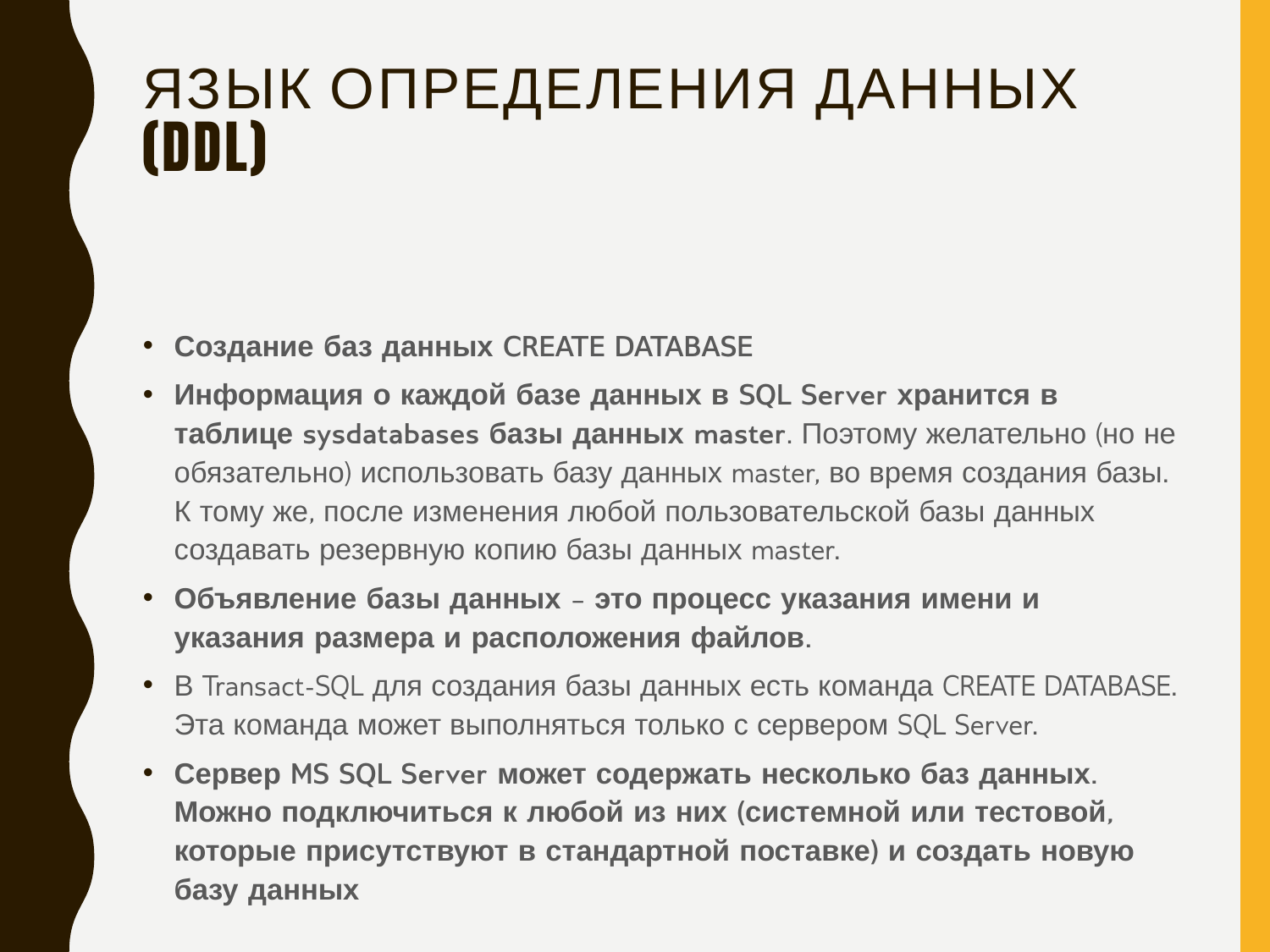

# Язык определения данных (DDL)
Создание баз данных CREATE DATABASE
Информация о каждой базе данных в SQL Server хранится в таблице sysdatabases базы данных master. Поэтому желательно (но не обязательно) использовать базу данных master, во время создания базы. К тому же, после изменения любой пользовательской базы данных создавать резервную копию базы данных master.
Объявление базы данных – это процесс указания имени и указания размера и расположения файлов.
В Transact-SQL для создания базы данных есть команда CREATE DATABASE. Эта команда может выполняться только с сервером SQL Server.
Сервер MS SQL Server может содержать несколько баз данных. Можно подключиться к любой из них (системной или тестовой, которые присутствуют в стандартной поставке) и создать новую базу данных